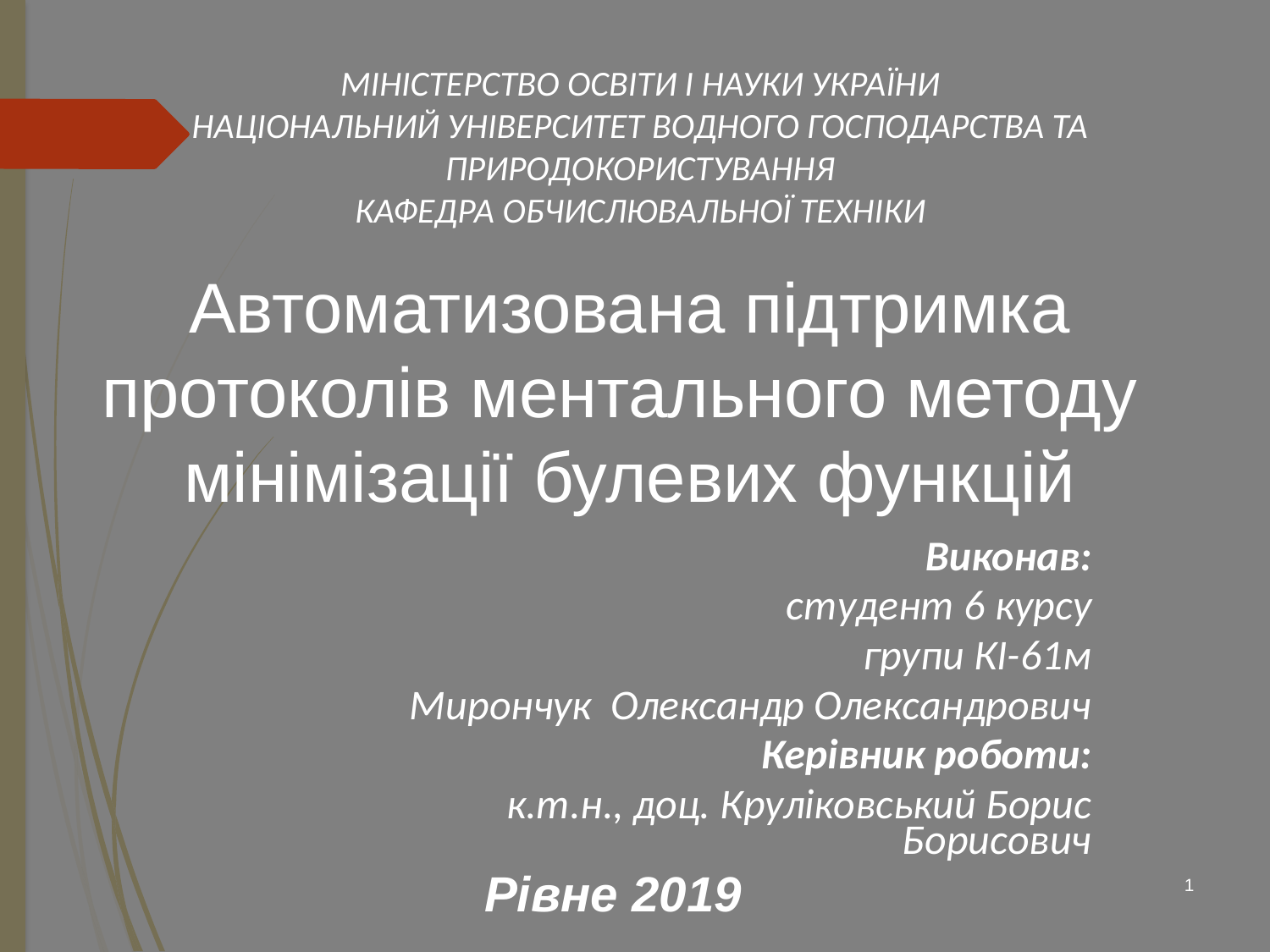

МІНІСТЕРСТВО ОСВІТИ І НАУКИ УКРАЇНИ
НАЦІОНАЛЬНИЙ УНІВЕРСИТЕТ ВОДНОГО ГОСПОДАРСТВА ТА ПРИРОДОКОРИСТУВАННЯ
КАФЕДРА ОБЧИСЛЮВАЛЬНОЇ ТЕХНІКИ
Автоматизована підтримка протоколів ментального методу  мінімізації булевих функцій
Виконав:
студент 6 курсу
групи КІ-61м
Мирончук  Олександр Олександрович
Керівник роботи:
к.т.н., доц. Круліковський Борис Борисович
Рівне 2019
1